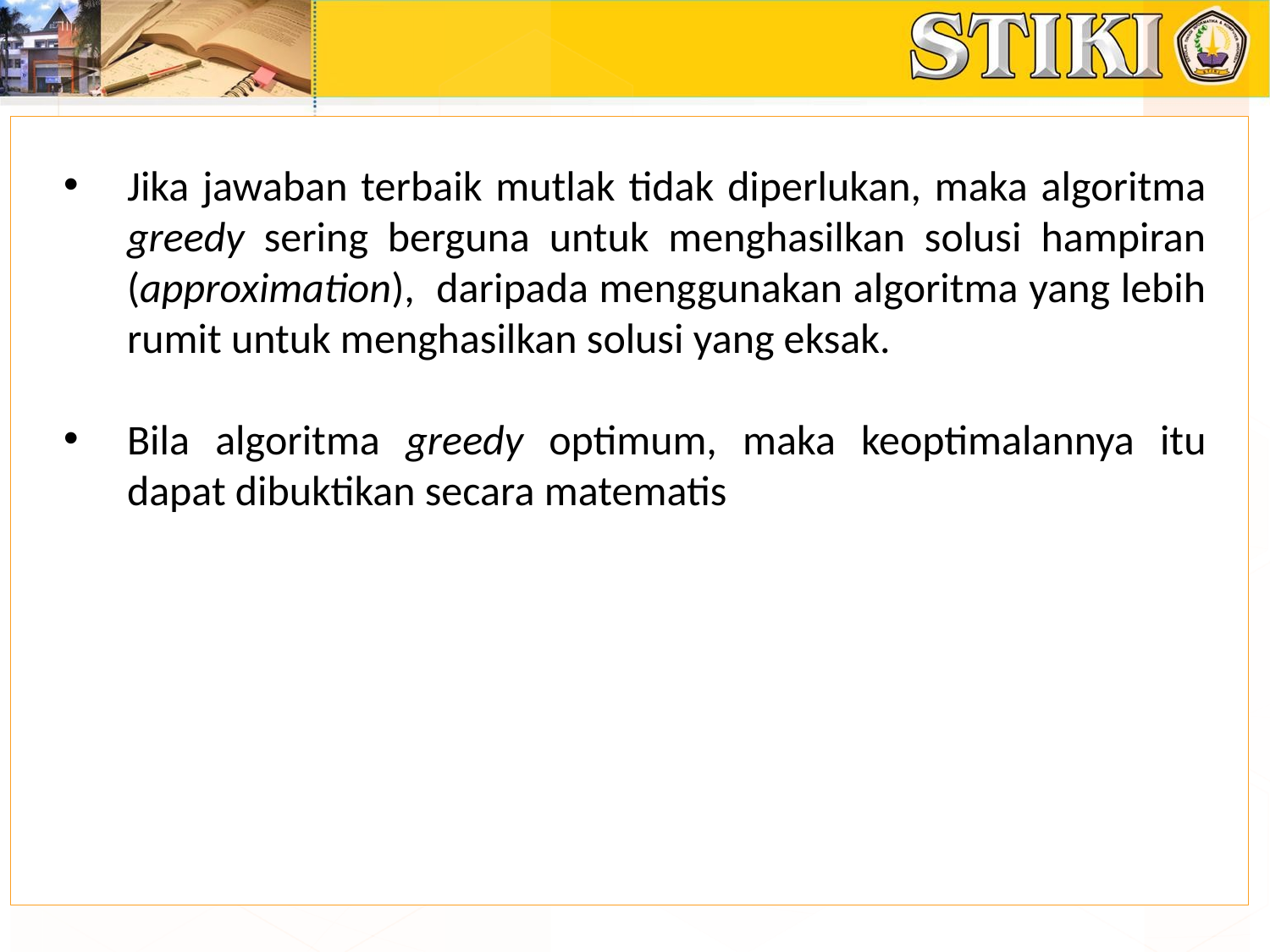

Jika jawaban terbaik mutlak tidak diperlukan, maka algoritma greedy sering berguna untuk menghasilkan solusi hampiran (approximation),  daripada menggunakan algoritma yang lebih rumit untuk menghasilkan solusi yang eksak.

Bila algoritma greedy optimum, maka keoptimalannya itu dapat dibuktikan secara matematis